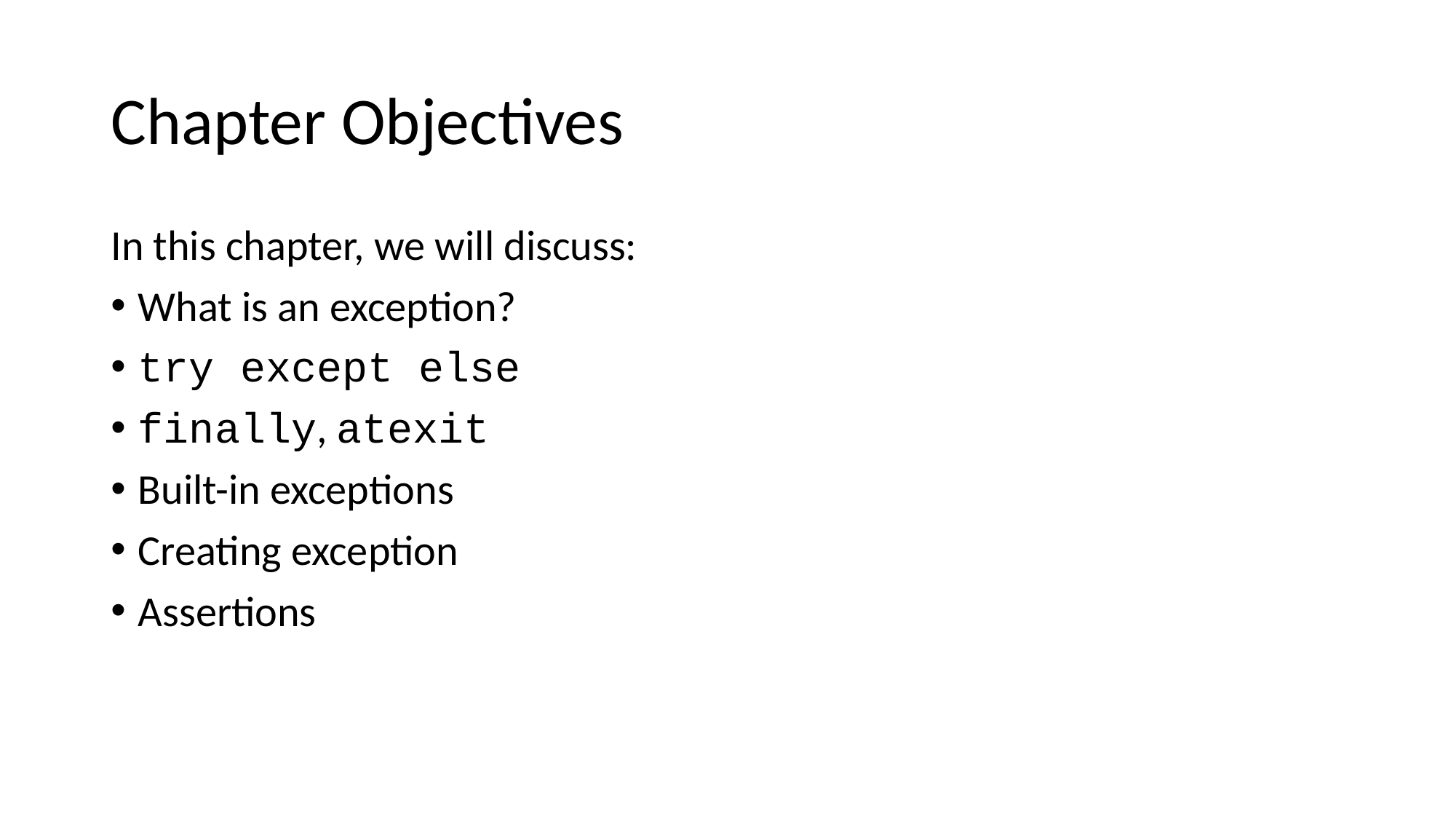

# Chapter Objectives
In this chapter, we will discuss:
What is an exception?
try except else
finally, atexit
Built-in exceptions
Creating exception
Assertions